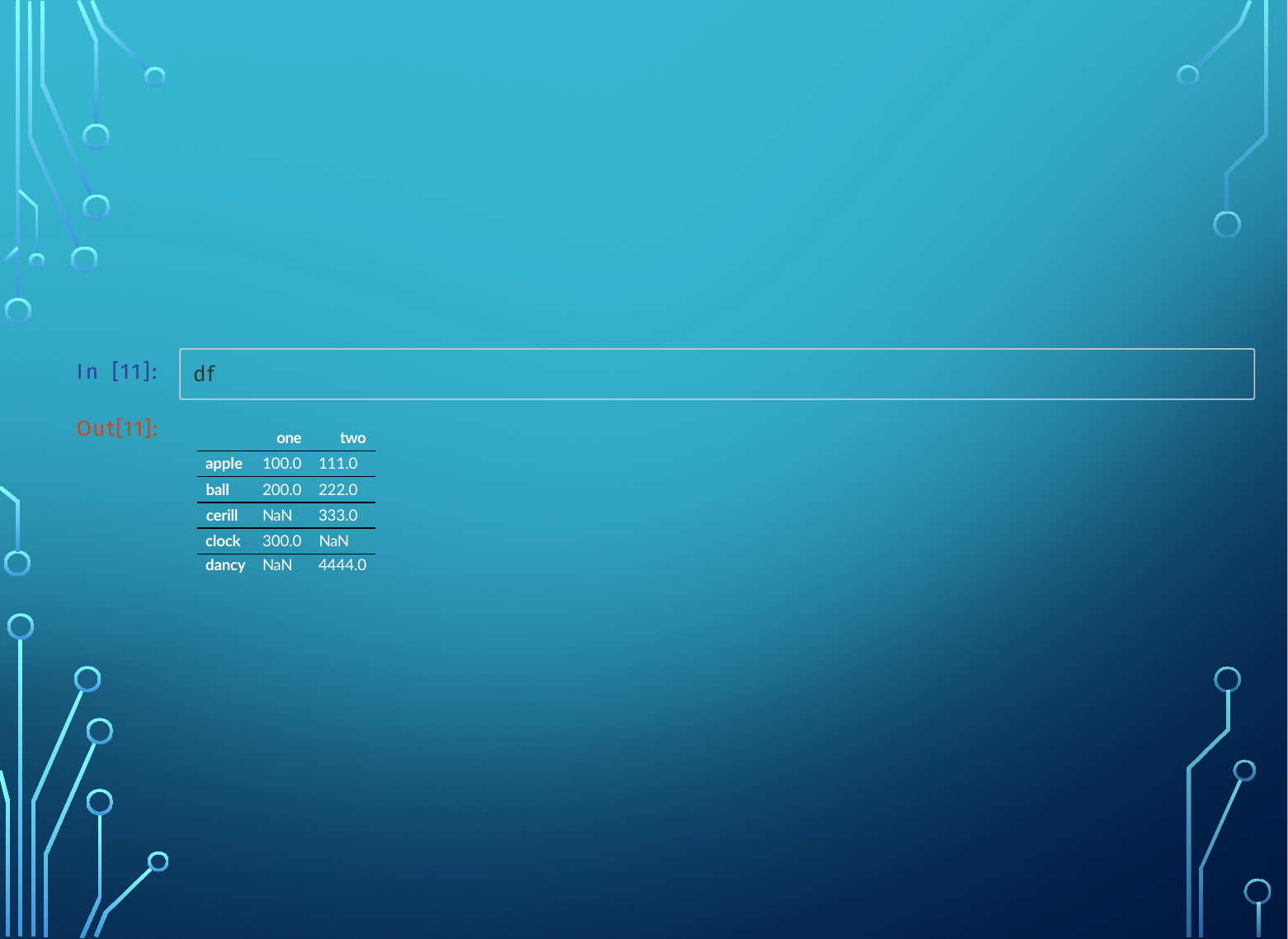

In [11]:
df
Out[11]:
one
two
| apple | 100.0 | 111.0 |
| --- | --- | --- |
| ball | 200.0 | 222.0 |
| cerill | NaN | 333.0 |
| clock | 300.0 | NaN |
| dancy | NaN | 4444.0 |